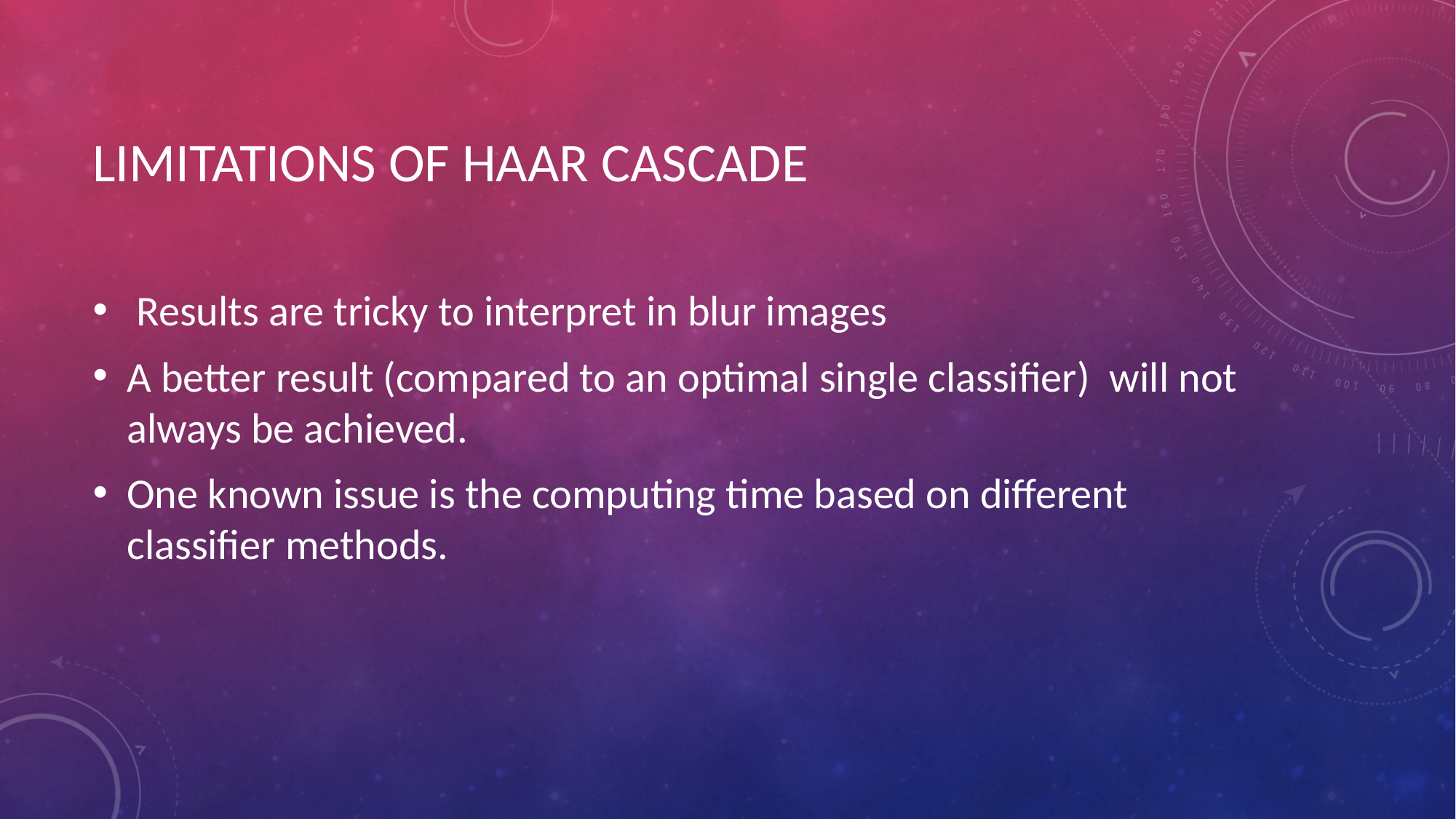

# Limitations of HAAR Cascade
 Results are tricky to interpret in blur images
A better result (compared to an optimal single classifier)  will not always be achieved.
One known issue is the computing time based on different classifier methods.